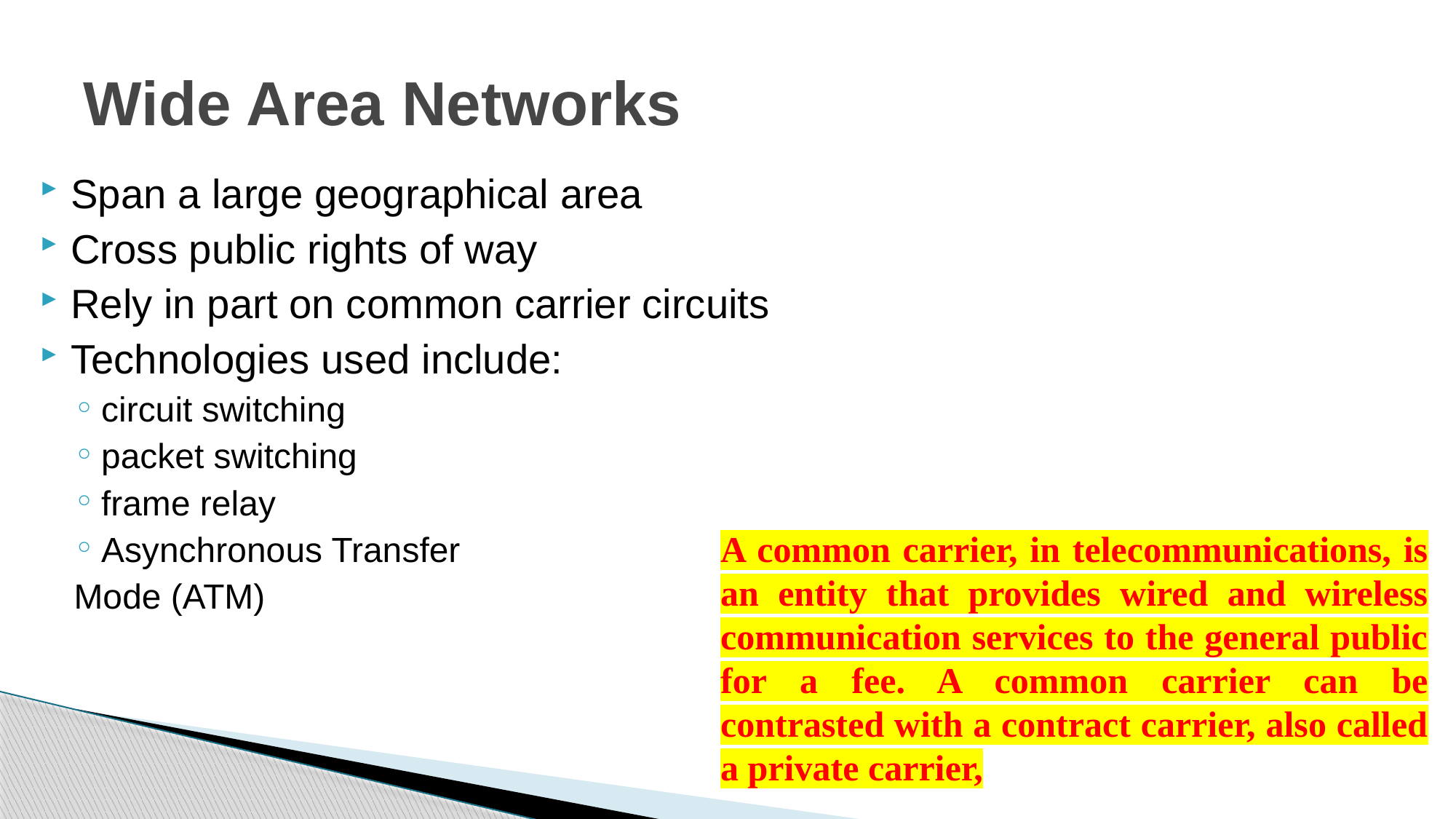

# Wide Area Networks
Span a large geographical area
Cross public rights of way
Rely in part on common carrier circuits
Technologies used include:
circuit switching
packet switching
frame relay
Asynchronous Transfer
Mode (ATM)
A common carrier, in telecommunications, is an entity that provides wired and wireless communication services to the general public for a fee. A common carrier can be contrasted with a contract carrier, also called a private carrier,